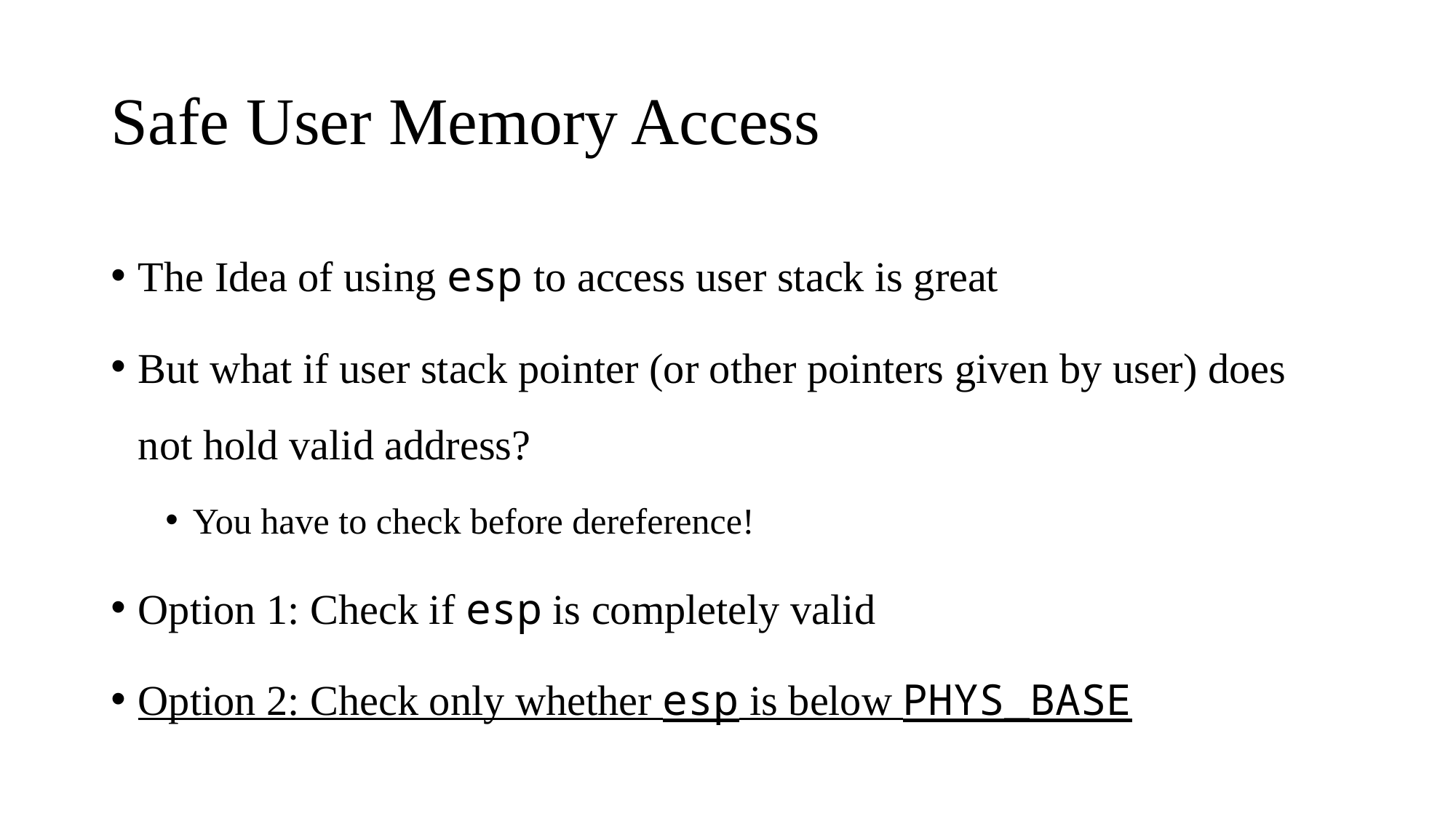

# Safe User Memory Access
The Idea of using esp to access user stack is great
But what if user stack pointer (or other pointers given by user) does not hold valid address?
You have to check before dereference!
Option 1: Check if esp is completely valid
Option 2: Check only whether esp is below PHYS_BASE